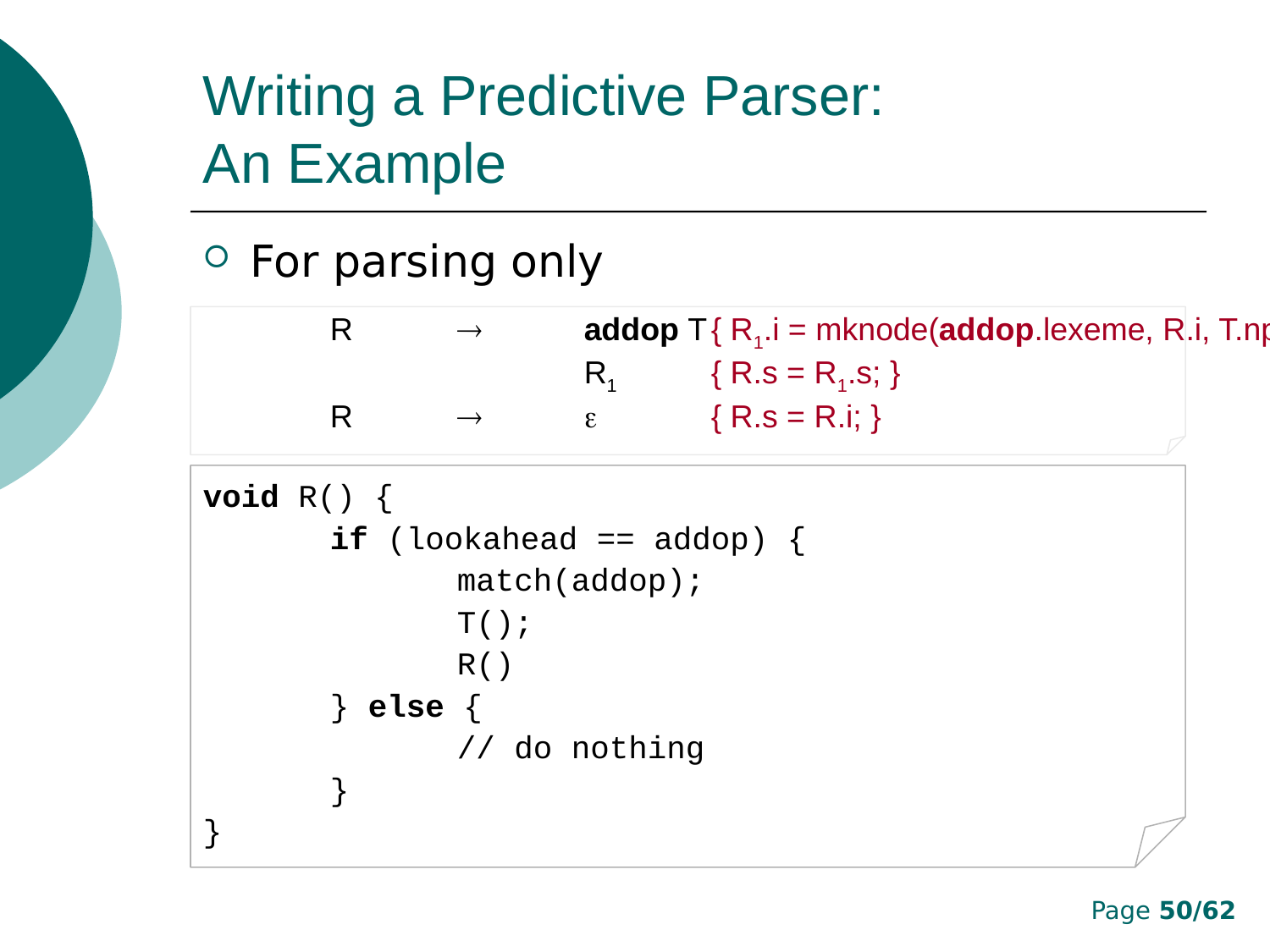

# Writing a Predictive Parser: An Example
For parsing only
	R	→	addop T	{ R1.i = mknode(addop.lexeme, R.i, T.nptr); }
			R1	{ R.s = R1.s; }
	R	→	ε	{ R.s = R.i; }

void R() {
	if (lookahead == addop) {
		match(addop);
		T();
		R()
	} else {
		// do nothing
	}
}